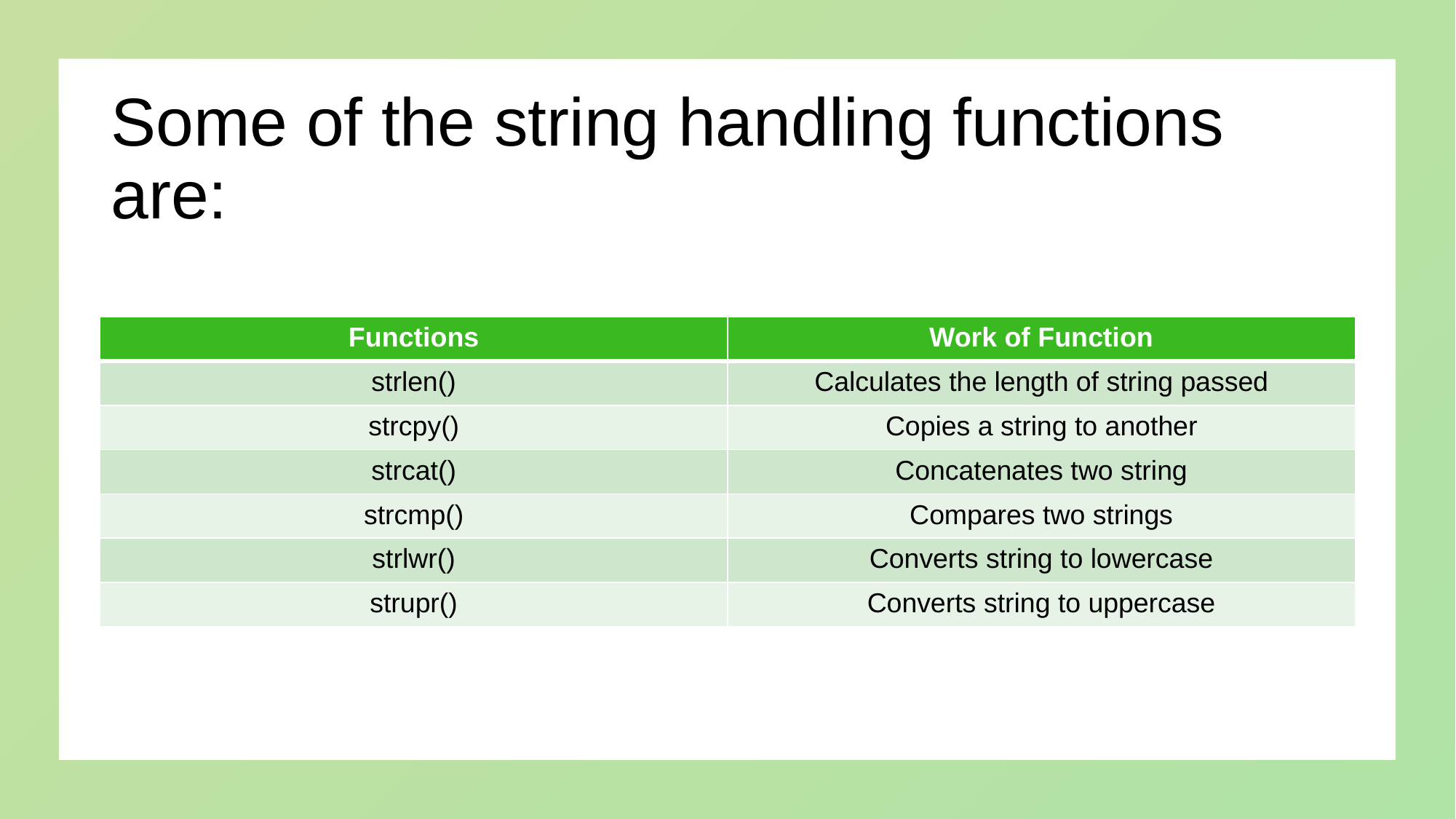

# Some of the string handling functions are:
| Functions | Work of Function |
| --- | --- |
| strlen() | Calculates the length of string passed |
| strcpy() | Copies a string to another |
| strcat() | Concatenates two string |
| strcmp() | Compares two strings |
| strlwr() | Converts string to lowercase |
| strupr() | Converts string to uppercase |